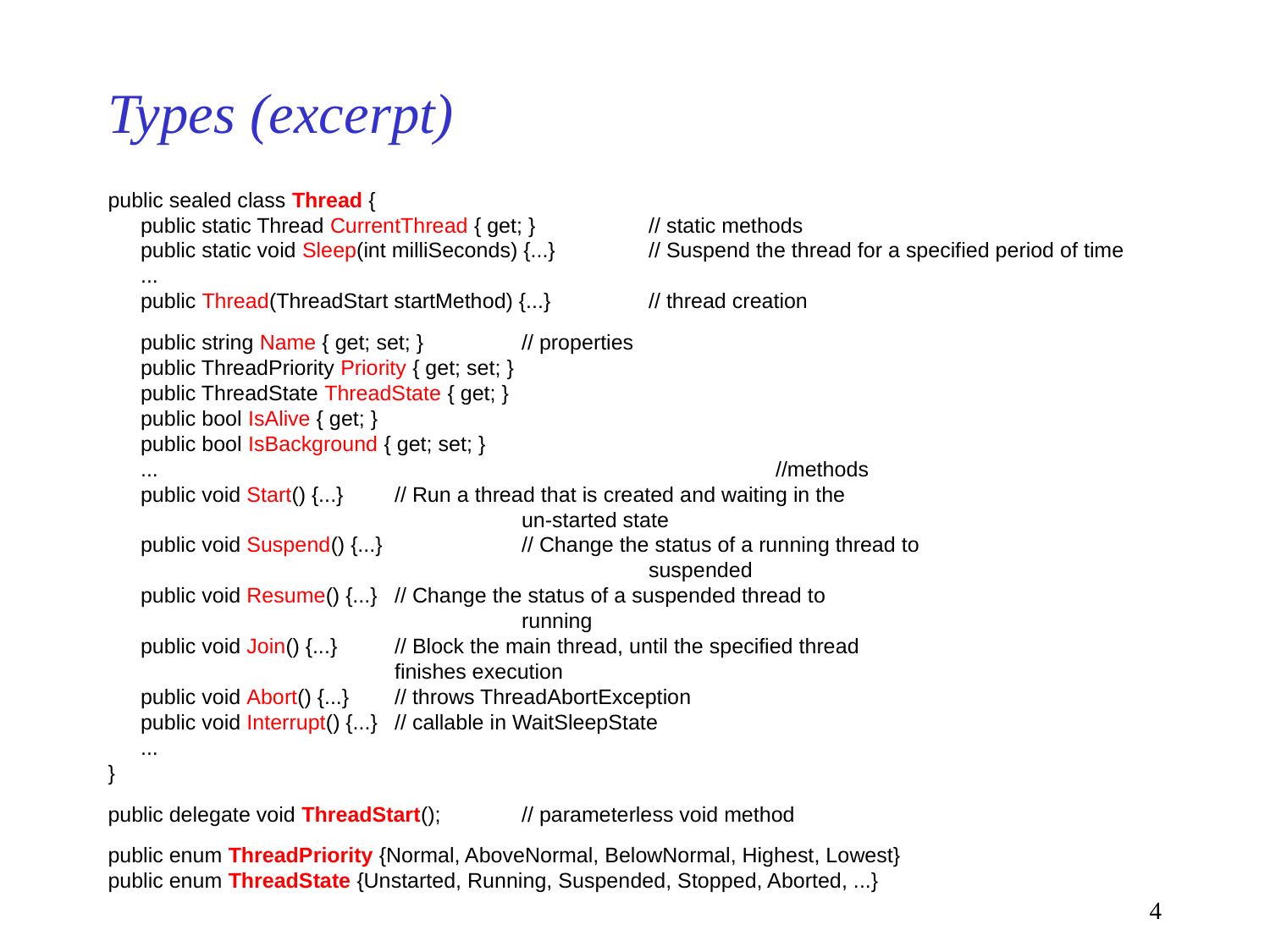

# Types (excerpt)
public sealed class Thread {
	public static Thread CurrentThread { get; }	// static methods
	public static void Sleep(int milliSeconds) {...}  	// Suspend the thread for a specified period of time
	...
	public Thread(ThreadStart startMethod) {...}	// thread creation

	public string Name { get; set; }	// properties
	public ThreadPriority Priority { get; set; }
	public ThreadState ThreadState { get; }
	public bool IsAlive { get; }
	public bool IsBackground { get; set; }
	...					//methods
	public void Start() {...}	// Run a thread that is created and waiting in the 						un-started state
	public void Suspend() {...}		// Change the status of a running thread to 						suspended
	public void Resume() {...}	// Change the status of a suspended thread to 						running
	public void Join() {...}	// Block the main thread, until the specified thread 					finishes execution
	public void Abort() {...}	// throws ThreadAbortException
	public void Interrupt() {...}	// callable in WaitSleepState
	...
}

public delegate void ThreadStart();	// parameterless void method

public enum ThreadPriority {Normal, AboveNormal, BelowNormal, Highest, Lowest}
public enum ThreadState {Unstarted, Running, Suspended, Stopped, Aborted, ...}
4